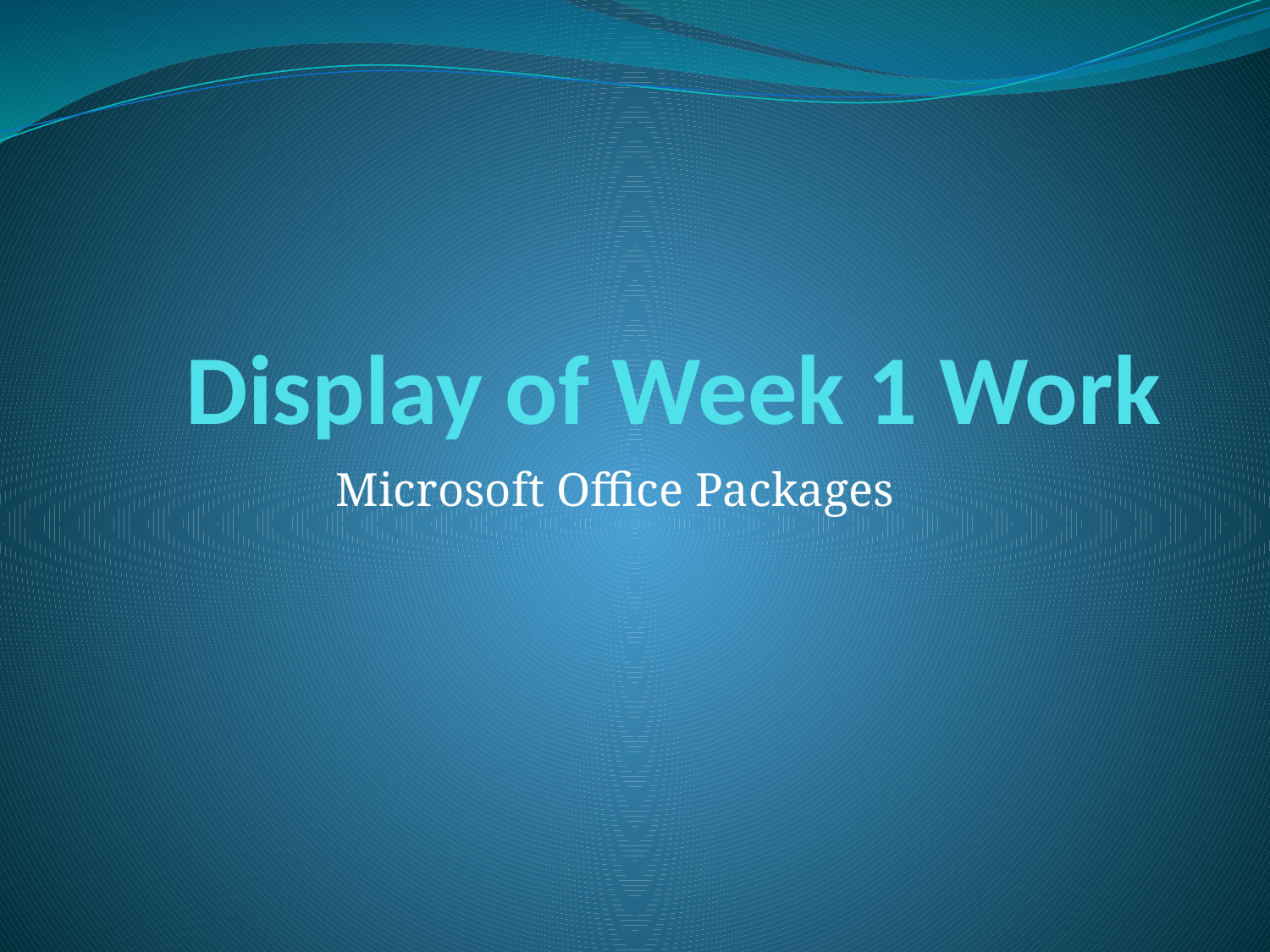

# Display of Week 1 Work
  Microsoft Office Packages